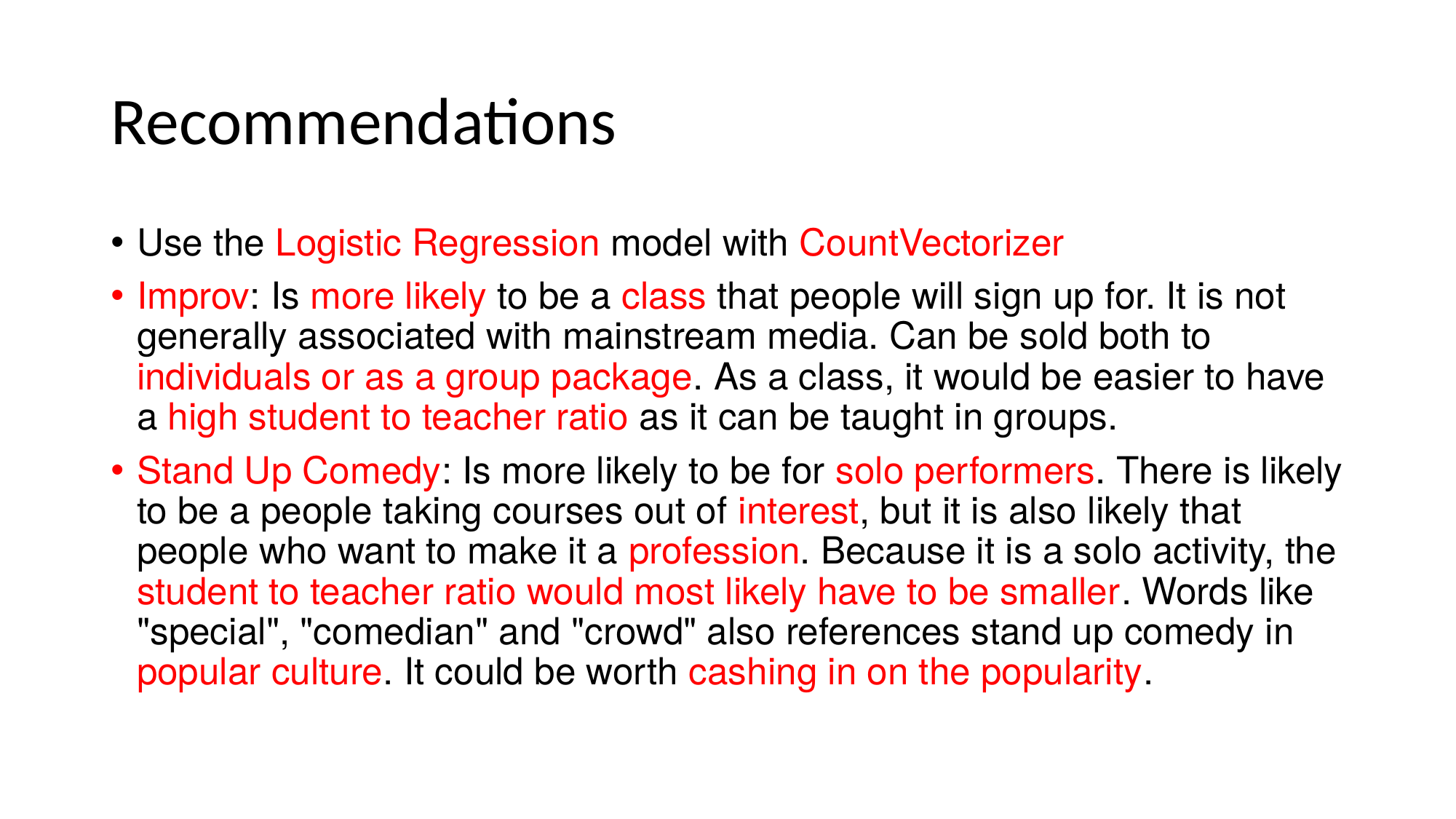

# Recommendations
Use the Logistic Regression model with CountVectorizer
Improv: Is more likely to be a class that people will sign up for. It is not generally associated with mainstream media. Can be sold both to individuals or as a group package. As a class, it would be easier to have a high student to teacher ratio as it can be taught in groups.
Stand Up Comedy: Is more likely to be for solo performers. There is likely to be a people taking courses out of interest, but it is also likely that people who want to make it a profession. Because it is a solo activity, the student to teacher ratio would most likely have to be smaller. Words like "special", "comedian" and "crowd" also references stand up comedy in popular culture. It could be worth cashing in on the popularity.